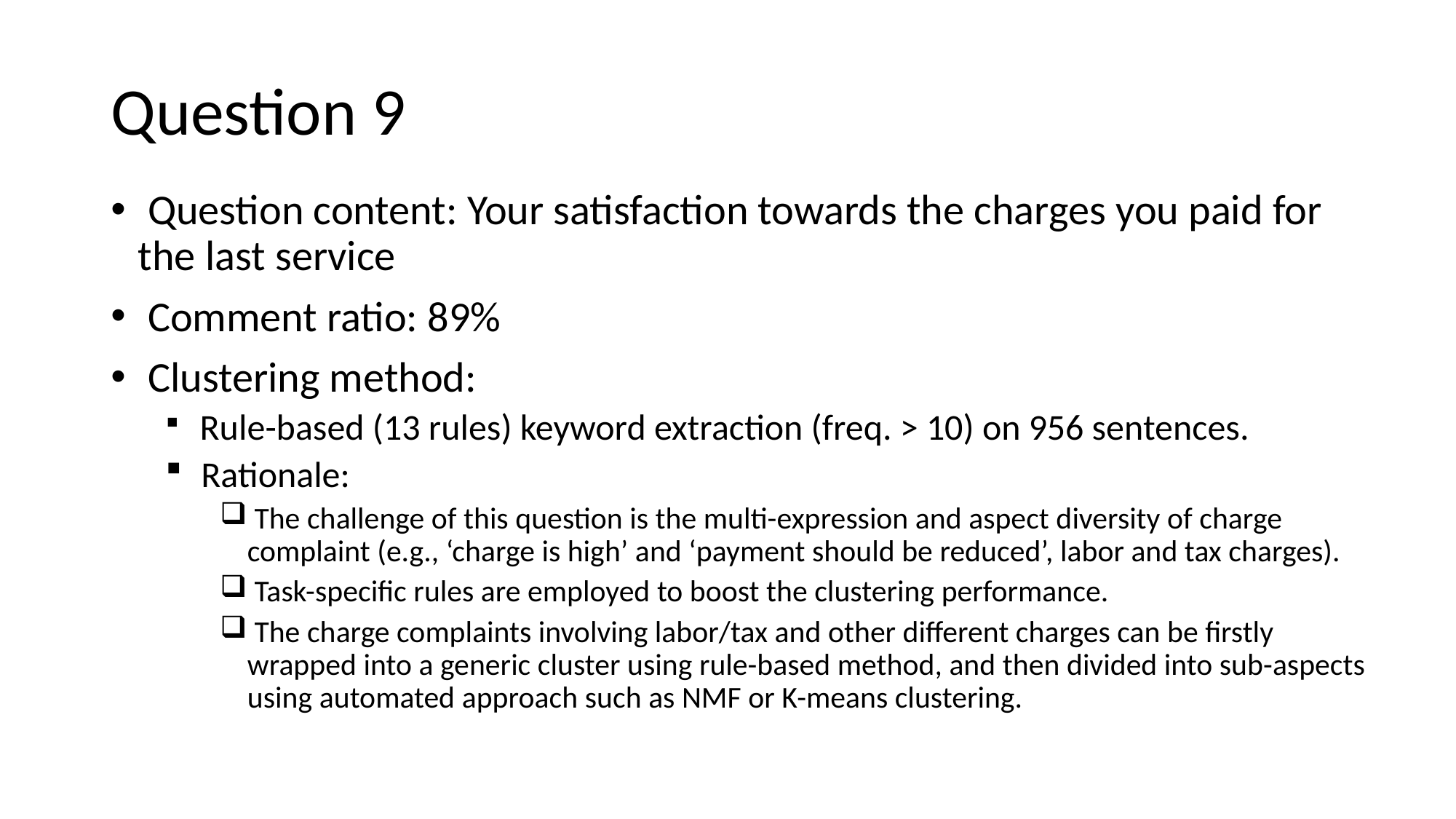

# Question 9
 Question content: Your satisfaction towards the charges you paid for the last service
 Comment ratio: 89%
 Clustering method:
 Rule-based (13 rules) keyword extraction (freq. > 10) on 956 sentences.
 Rationale:
 The challenge of this question is the multi-expression and aspect diversity of charge complaint (e.g., ‘charge is high’ and ‘payment should be reduced’, labor and tax charges).
 Task-specific rules are employed to boost the clustering performance.
 The charge complaints involving labor/tax and other different charges can be firstly wrapped into a generic cluster using rule-based method, and then divided into sub-aspects using automated approach such as NMF or K-means clustering.